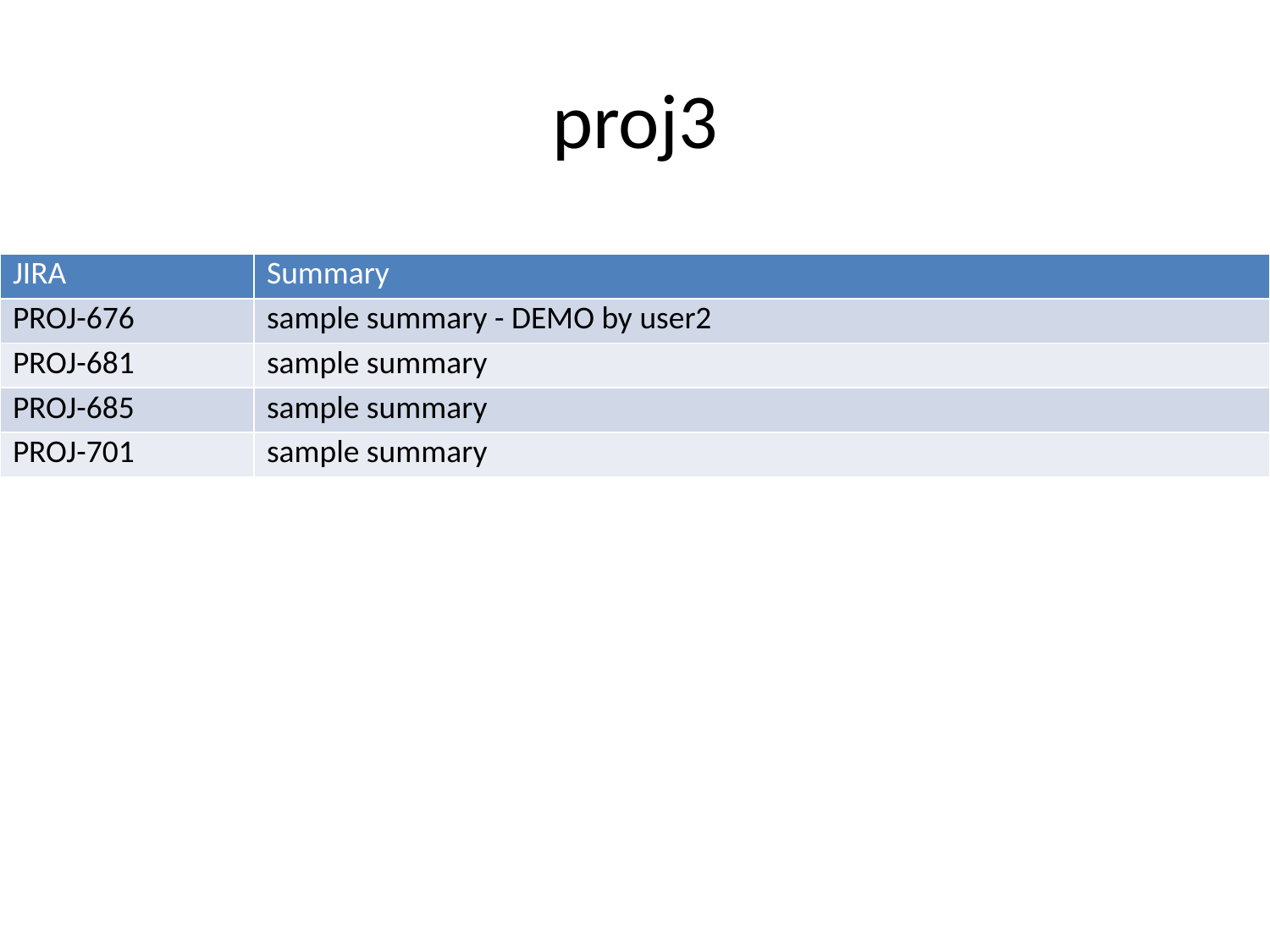

# proj3
| JIRA | Summary |
| --- | --- |
| PROJ-676 | sample summary - DEMO by user2 |
| PROJ-681 | sample summary |
| PROJ-685 | sample summary |
| PROJ-701 | sample summary |